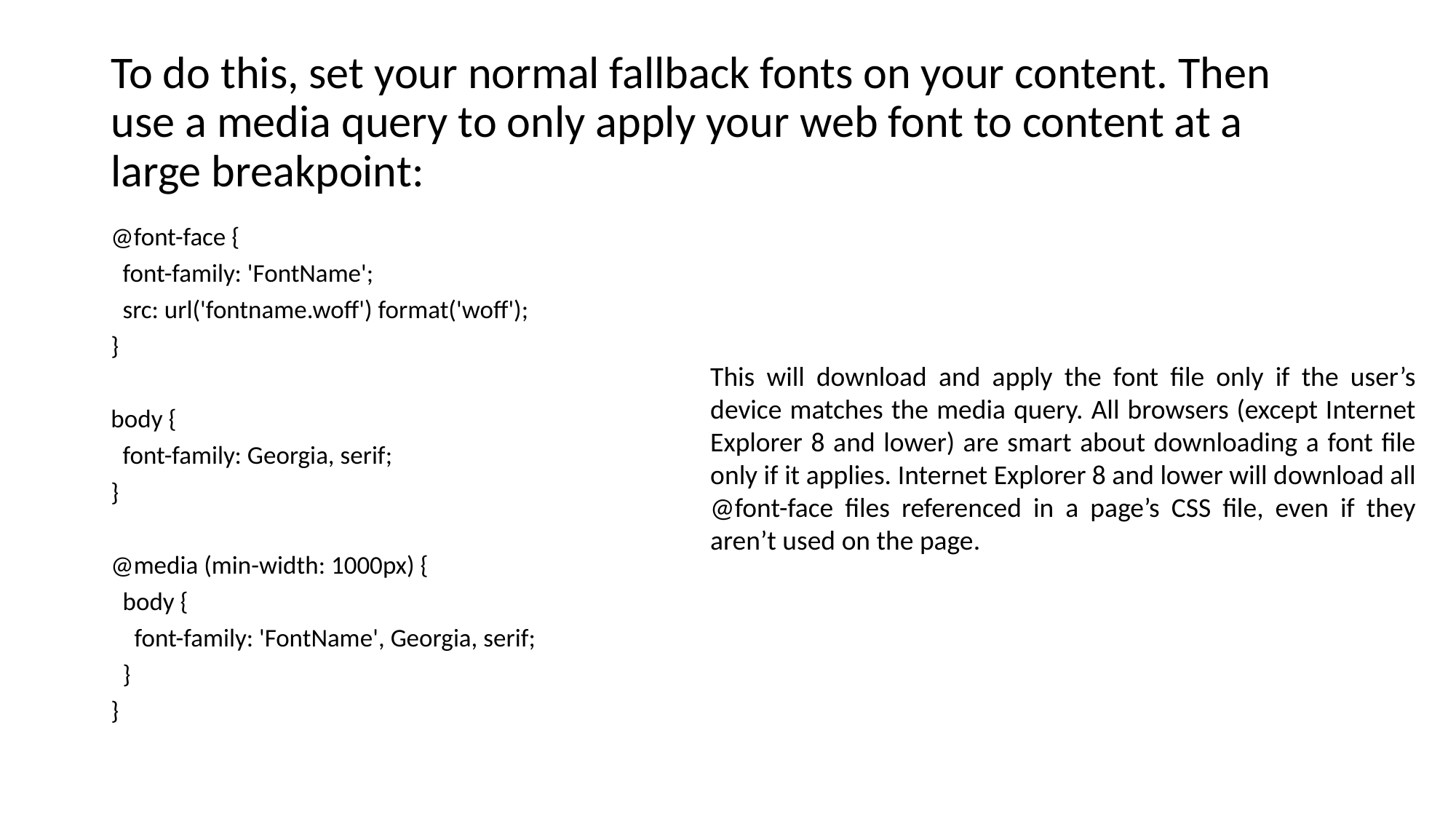

# To do this, set your normal fallback fonts on your content. Then use a media query to only apply your web font to content at a large breakpoint:
@font-face {
  font-family: 'FontName';
  src: url('fontname.woff') format('woff');
}

body {
  font-family: Georgia, serif;
}

@media (min-width: 1000px) {
  body {
    font-family: 'FontName', Georgia, serif;
  }
}
This will download and apply the font file only if the user’s device matches the media query. All browsers (except Internet Explorer 8 and lower) are smart about downloading a font file only if it applies. Internet Explorer 8 and lower will download all @font-face files referenced in a page’s CSS file, even if they aren’t used on the page.